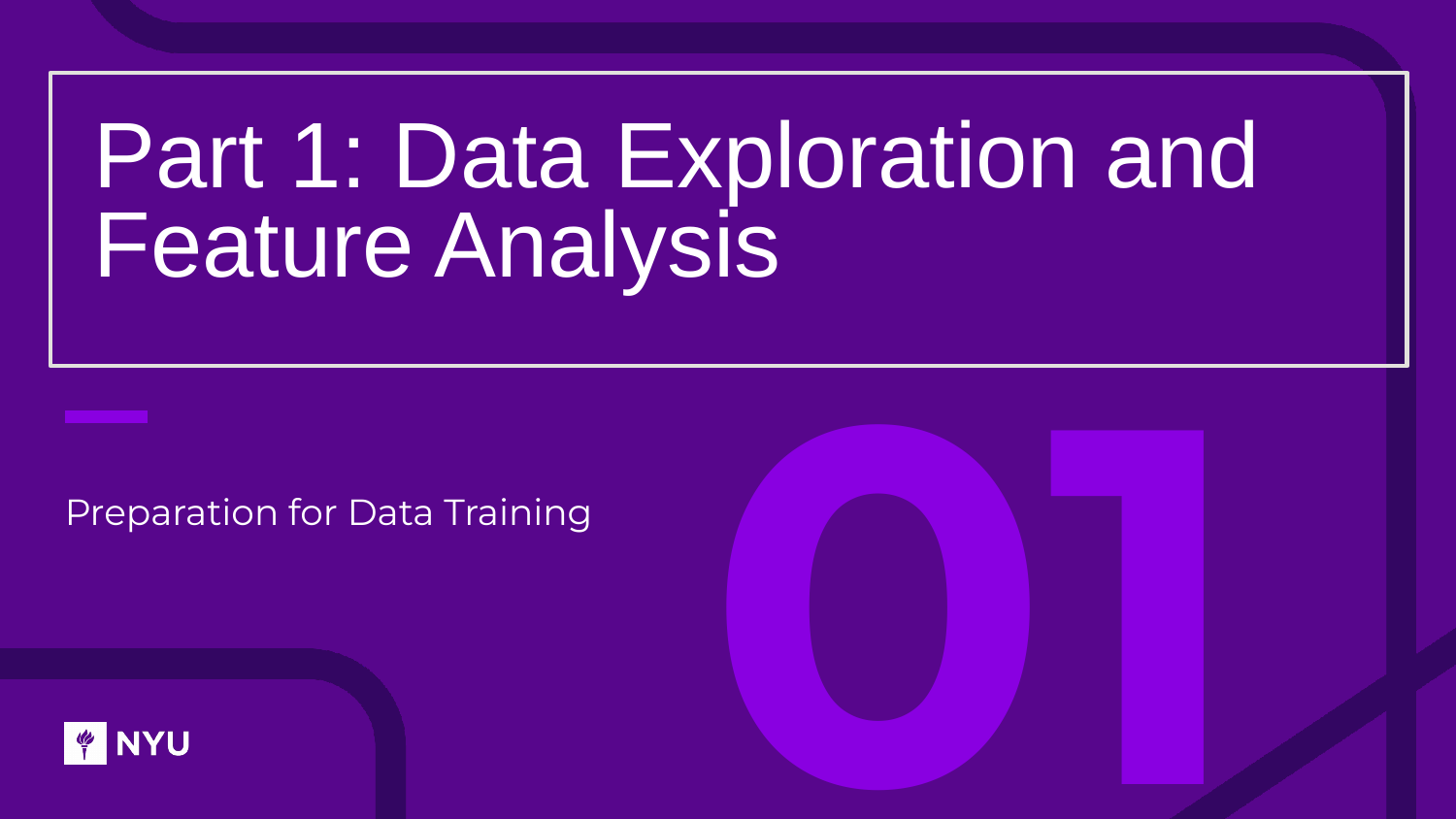

# Part 1: Data Exploration and Feature Analysis
01
Preparation for Data Training